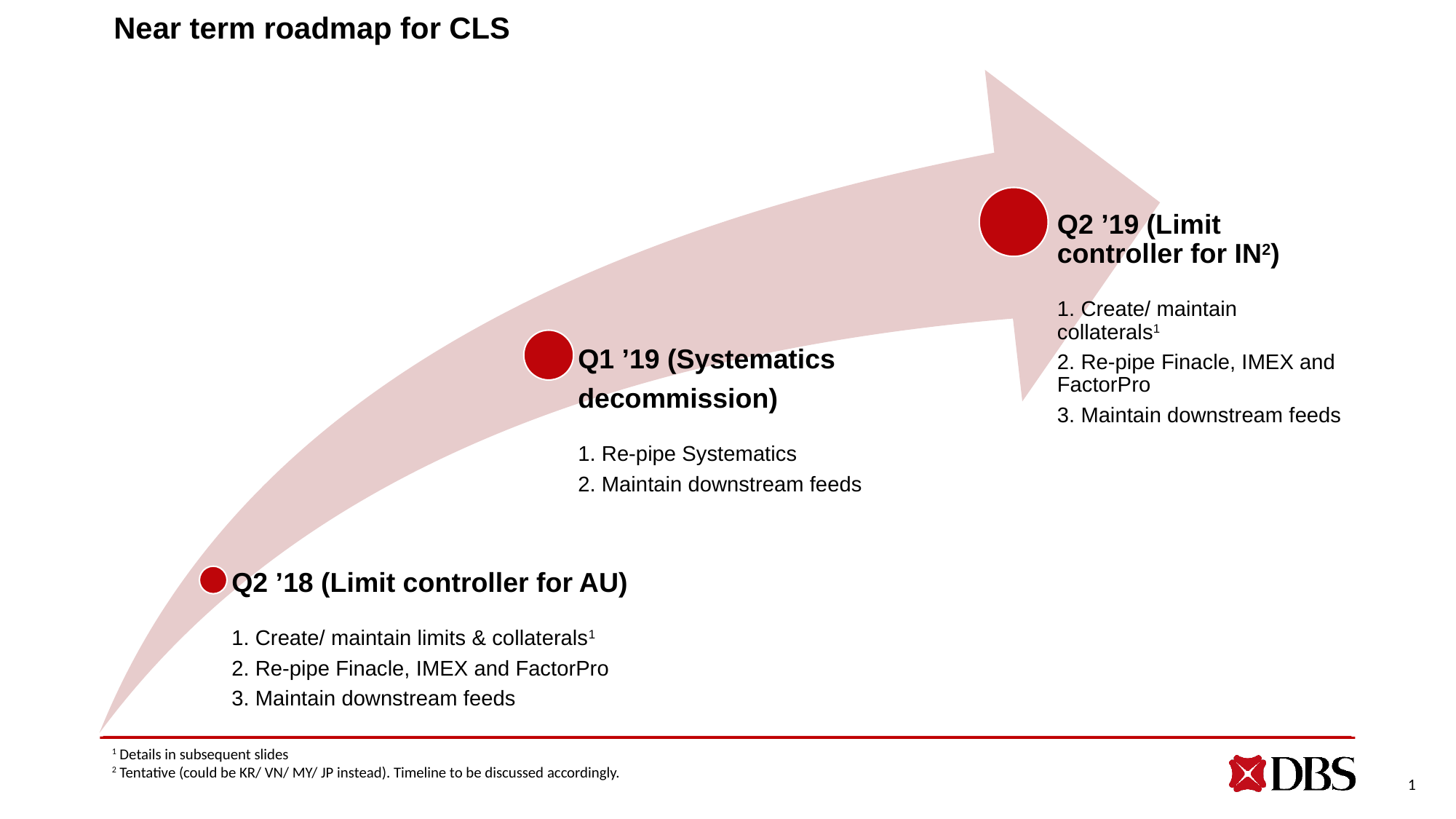

# Near term roadmap for CLS
Q2 ’18 (Limit controller for AU)

1. Create/ maintain limits & collaterals1
2. Re-pipe Finacle, IMEX and FactorPro
3. Maintain downstream feeds
Q1 ’19 (Systematics
decommission)

1. Re-pipe Systematics
2. Maintain downstream feeds
Q2 ’19 (Limit controller for IN2)

1. Create/ maintain collaterals1
2. Re-pipe Finacle, IMEX and FactorPro
3. Maintain downstream feeds
1 Details in subsequent slides
2 Tentative (could be KR/ VN/ MY/ JP instead). Timeline to be discussed accordingly.
1